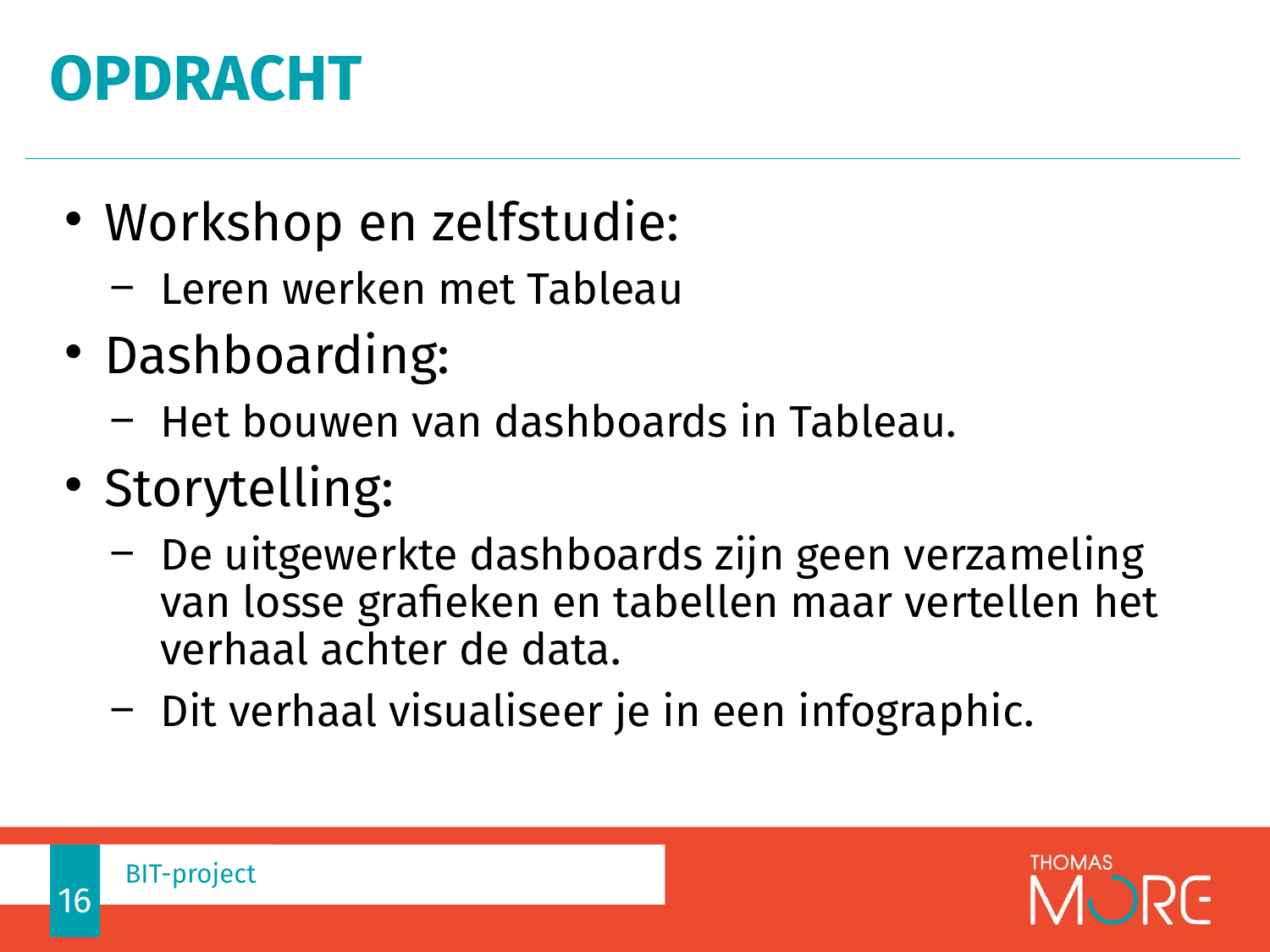

# Opdracht
Workshop en zelfstudie:
Leren werken met Tableau
Dashboarding:
Het bouwen van dashboards in Tableau.
Storytelling:
De uitgewerkte dashboards zijn geen verzameling van losse grafieken en tabellen maar vertellen het verhaal achter de data.
Dit verhaal visualiseer je in een infographic.

16
BIT-project